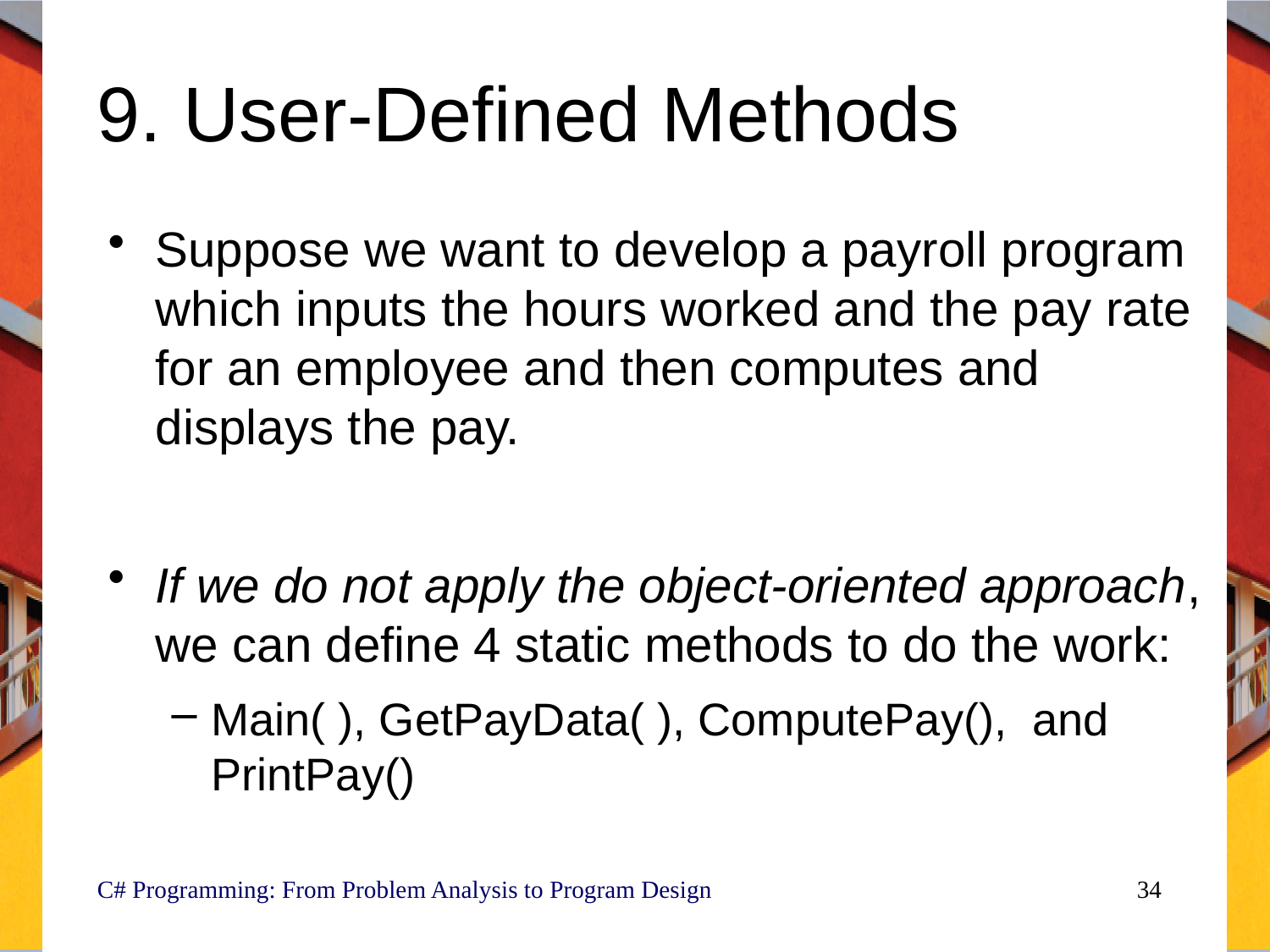

# 9. User-Defined Methods
Suppose we want to develop a payroll program which inputs the hours worked and the pay rate for an employee and then computes and displays the pay.

If we do not apply the object-oriented approach, we can define 4 static methods to do the work:
Main( ), GetPayData( ), ComputePay(),  and PrintPay()
C# Programming: From Problem Analysis to Program Design

34